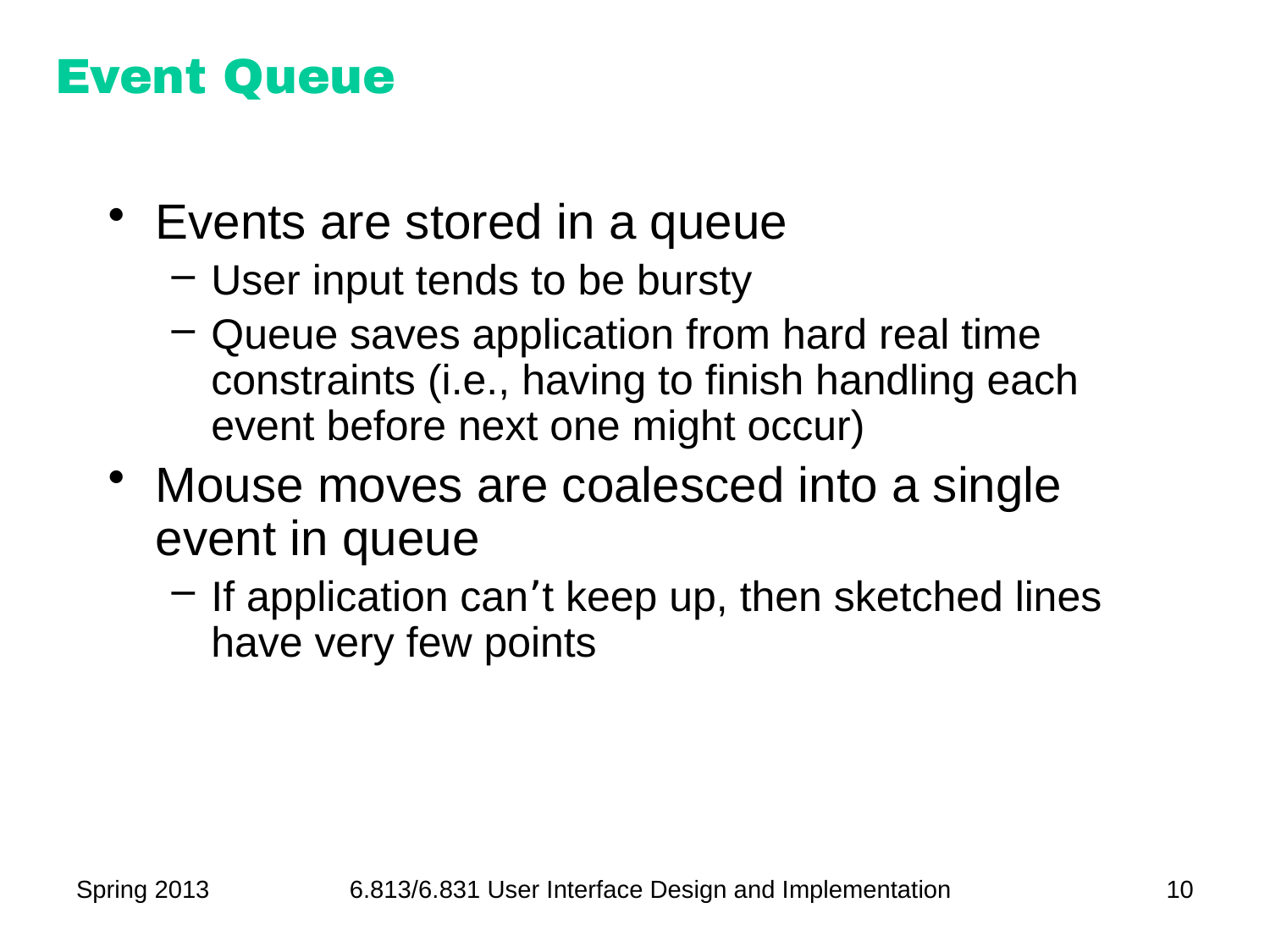

# Event Queue
Events are stored in a queue
User input tends to be bursty
Queue saves application from hard real time constraints (i.e., having to finish handling each event before next one might occur)
Mouse moves are coalesced into a single event in queue
If application can’t keep up, then sketched lines have very few points
Spring 2013
6.813/6.831 User Interface Design and Implementation
10